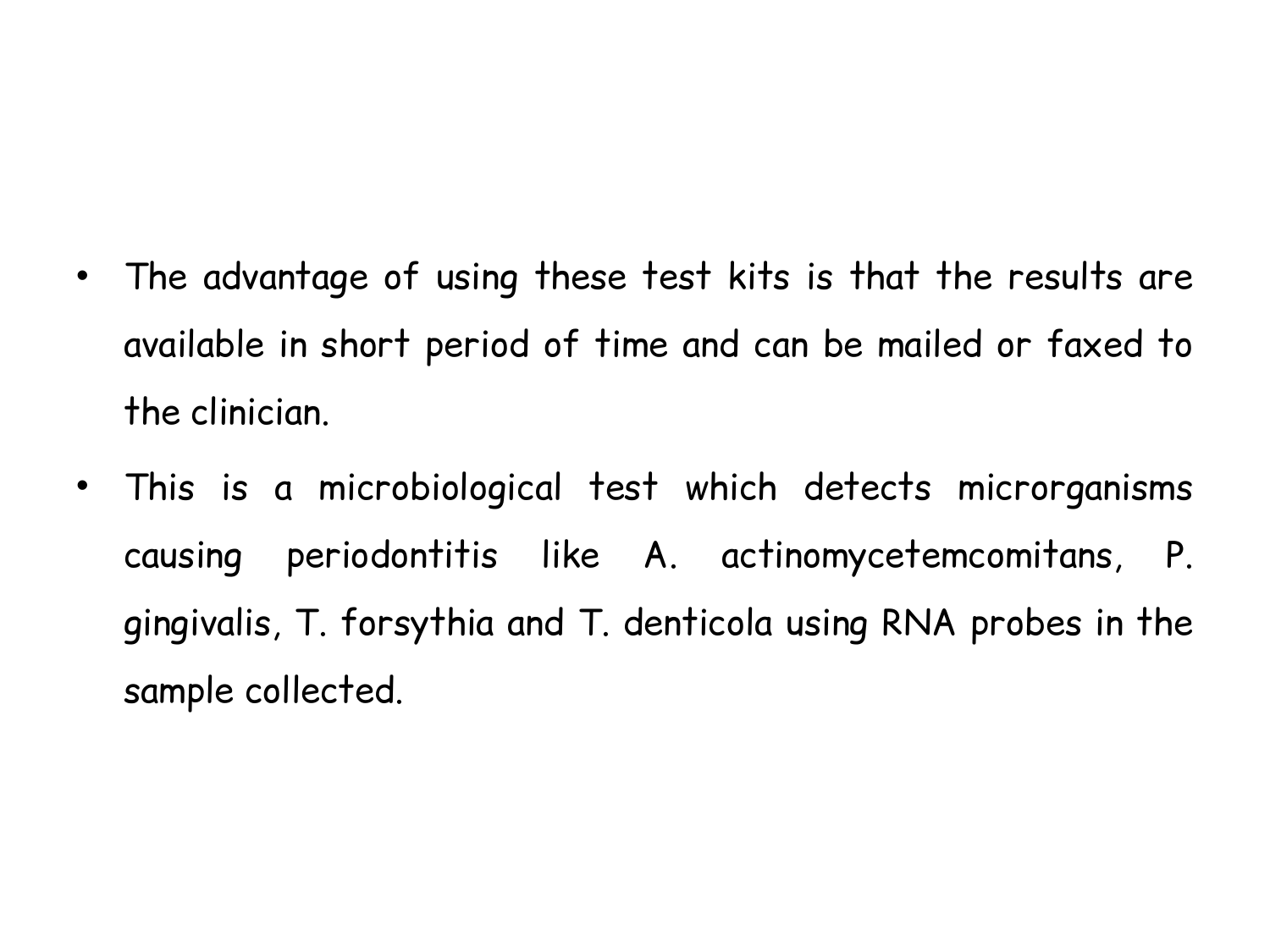

#
The advantage of using these test kits is that the results are available in short period of time and can be mailed or faxed to the clinician.
This is a microbiological test which detects microrganisms causing periodontitis like A. actinomycetemcomitans, P. gingivalis, T. forsythia and T. denticola using RNA probes in the sample collected.